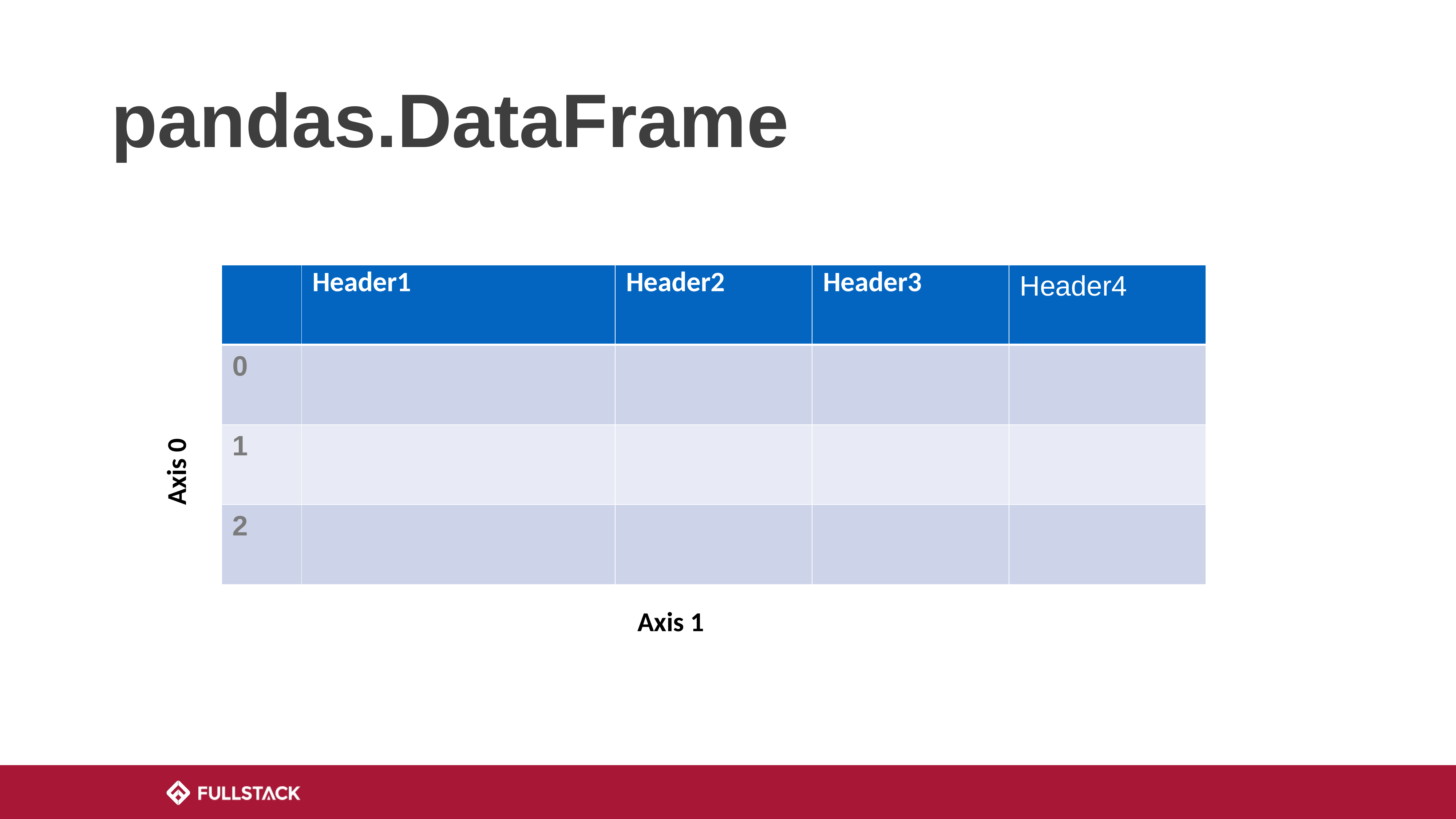

# pandas.DataFrame
|  | Header1 | Header2 | Header3 | Header4 |
| --- | --- | --- | --- | --- |
| 0 |  |  |  |  |
| 1 |  |  |  |  |
| 2 |  |  |  |  |
Axis 0
Axis 1